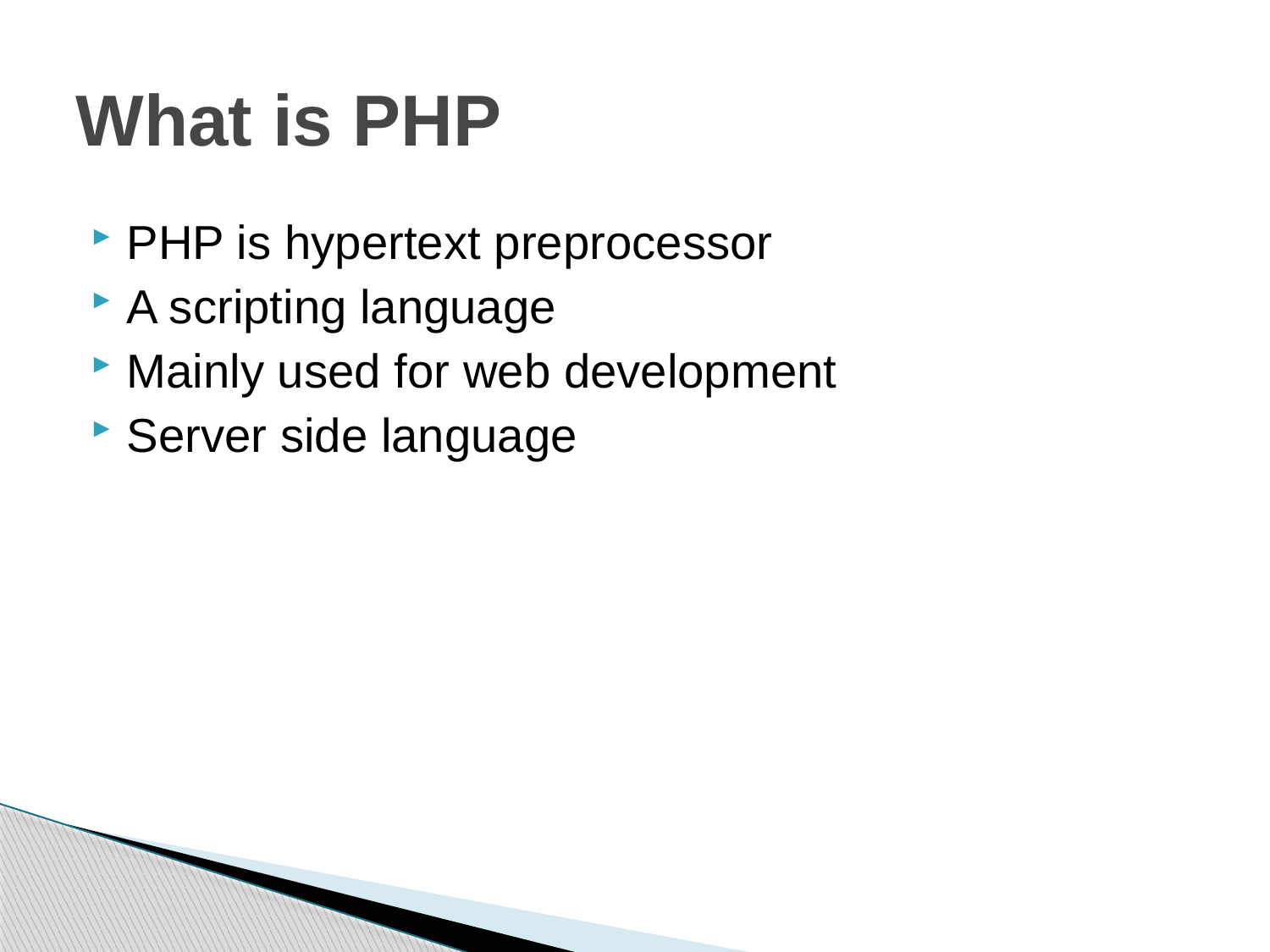

# What is PHP
PHP is hypertext preprocessor
A scripting language
Mainly used for web development
Server side language